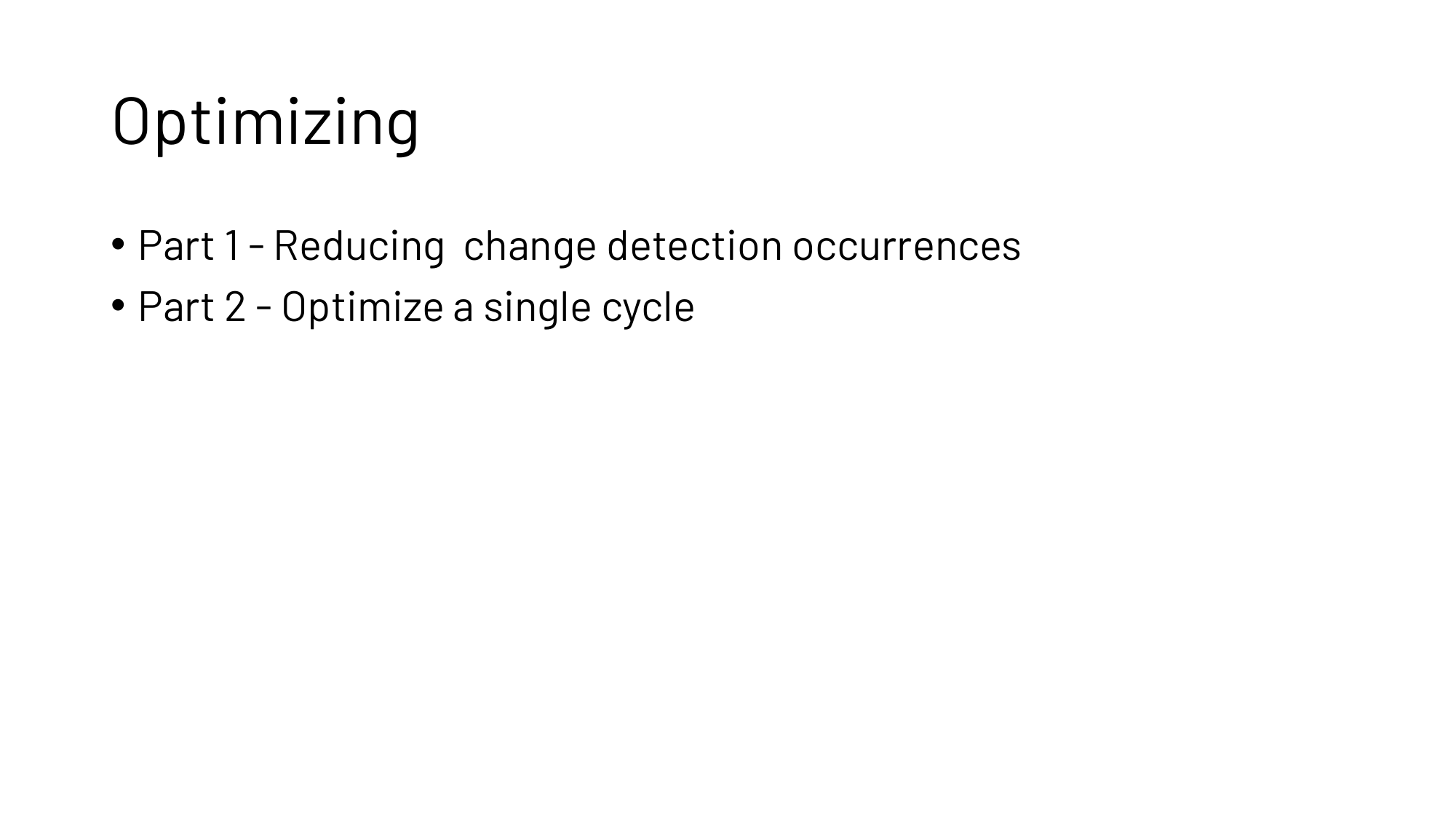

# Optimizing
Part 1 - Reducing  change detection occurrences
Part 2 - Optimize a single cycle